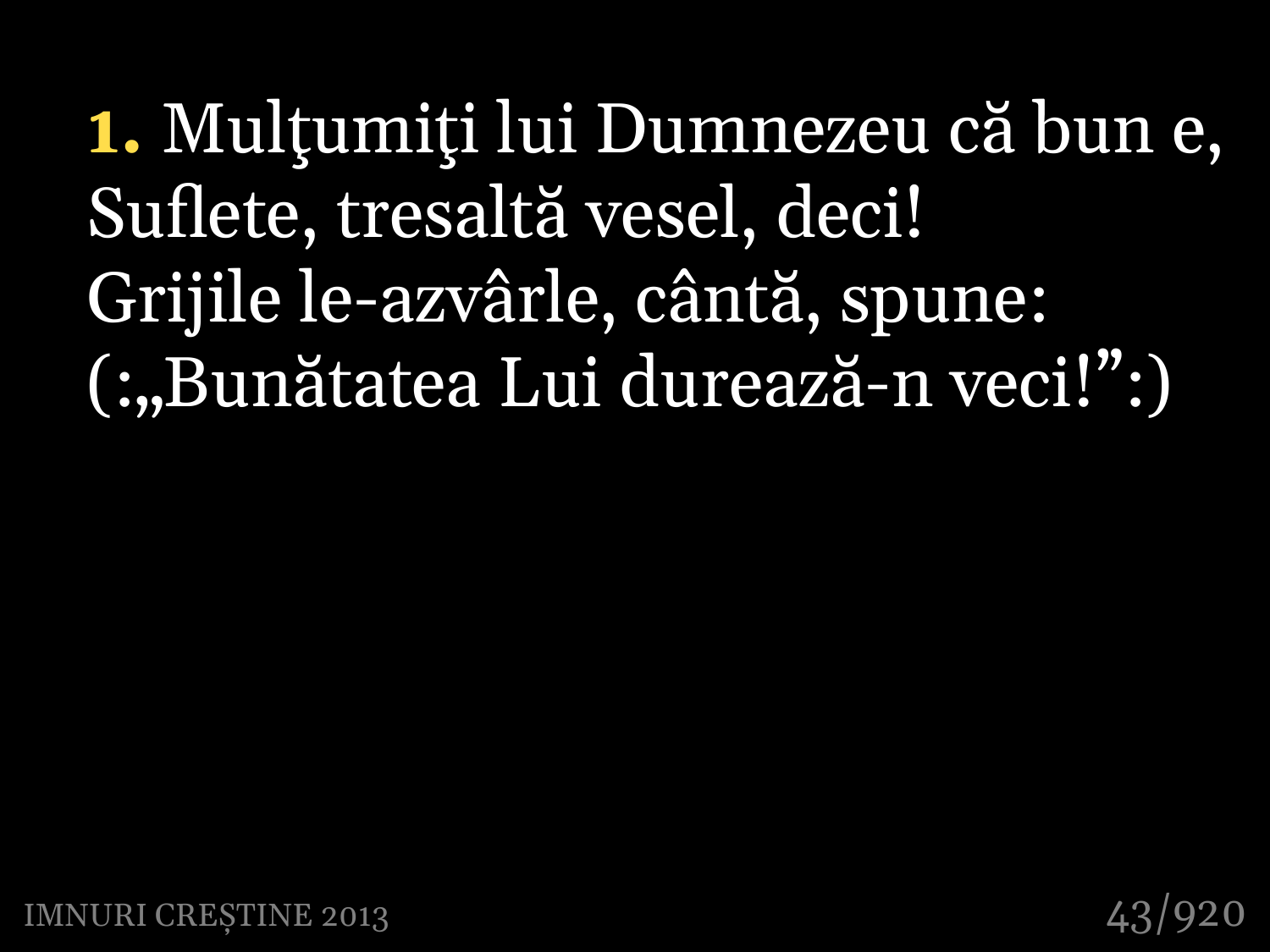

1. Mulţumiţi lui Dumnezeu că bun e,
Suflete, tresaltă vesel, deci!
Grijile le-azvârle, cântă, spune:
(:„Bunătatea Lui durează-n veci!”:)
43/920
IMNURI CREȘTINE 2013